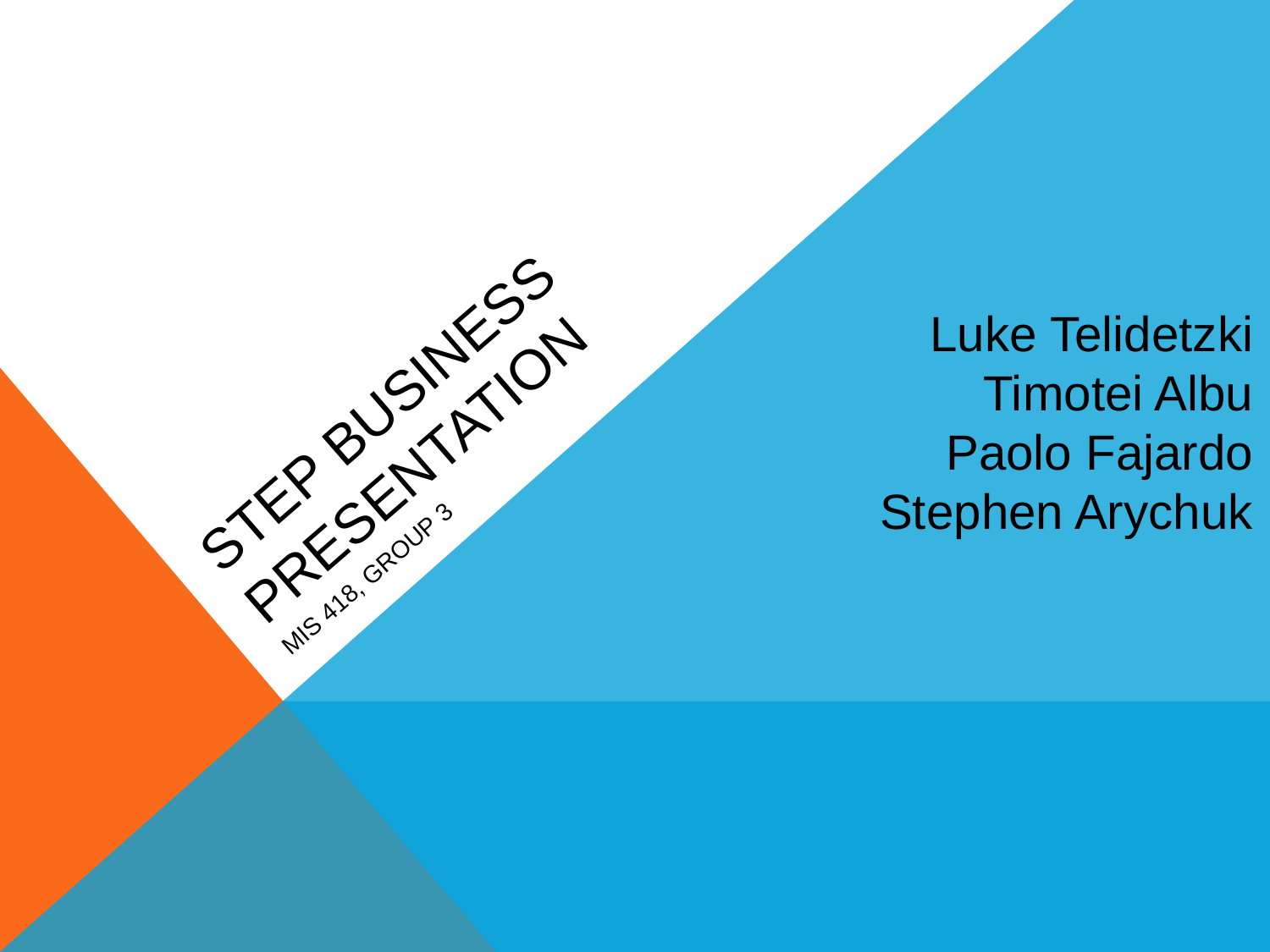

# STEP BUSINESS PRESENTATION
Luke Telidetzki
Timotei Albu
Paolo Fajardo
Stephen Arychuk
MIS 418, GROUP 3